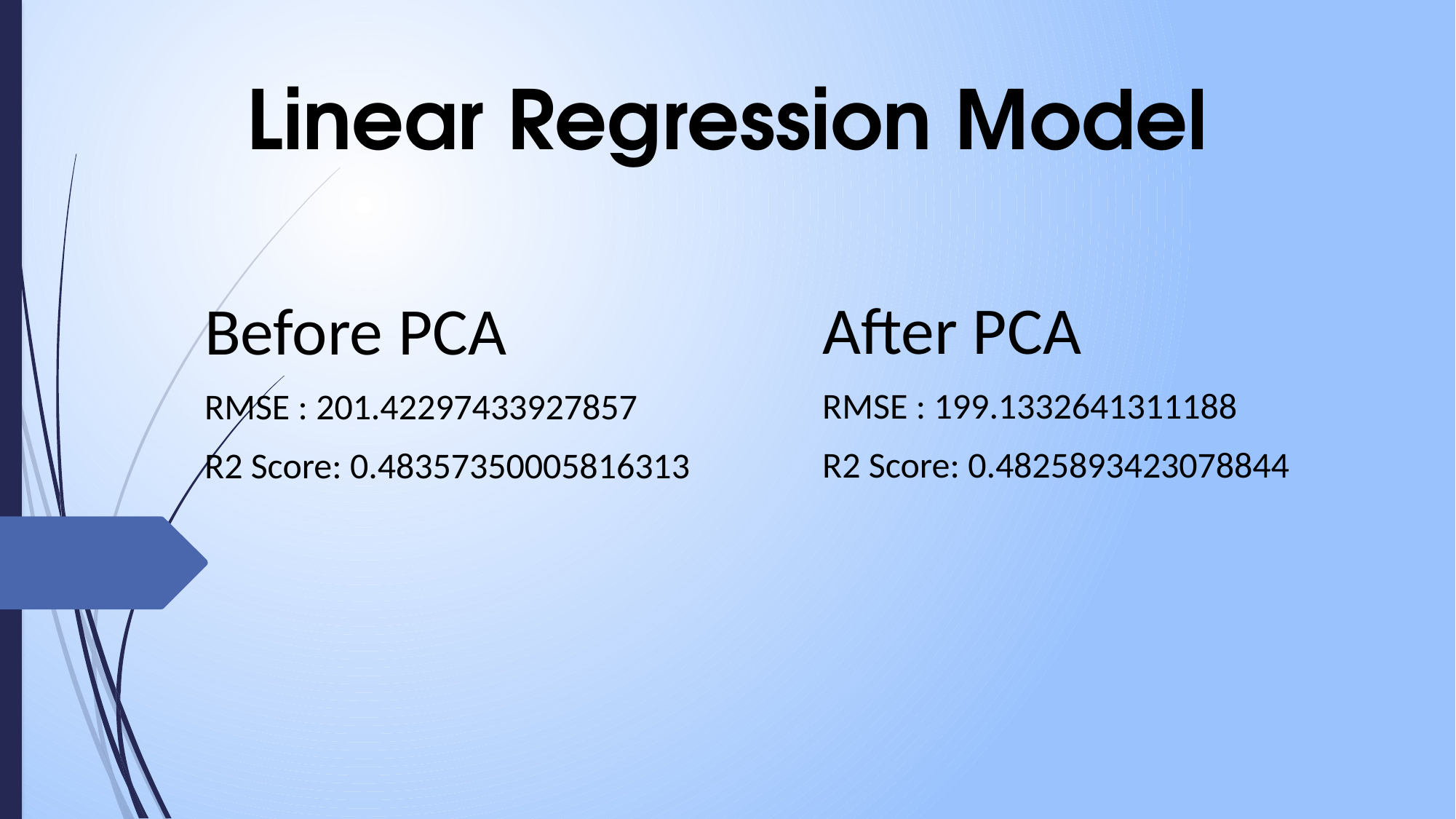

Linear Regression Model
After PCA
RMSE : 199.1332641311188
R2 Score: 0.4825893423078844
Before PCA
RMSE : 201.42297433927857
R2 Score: 0.48357350005816313